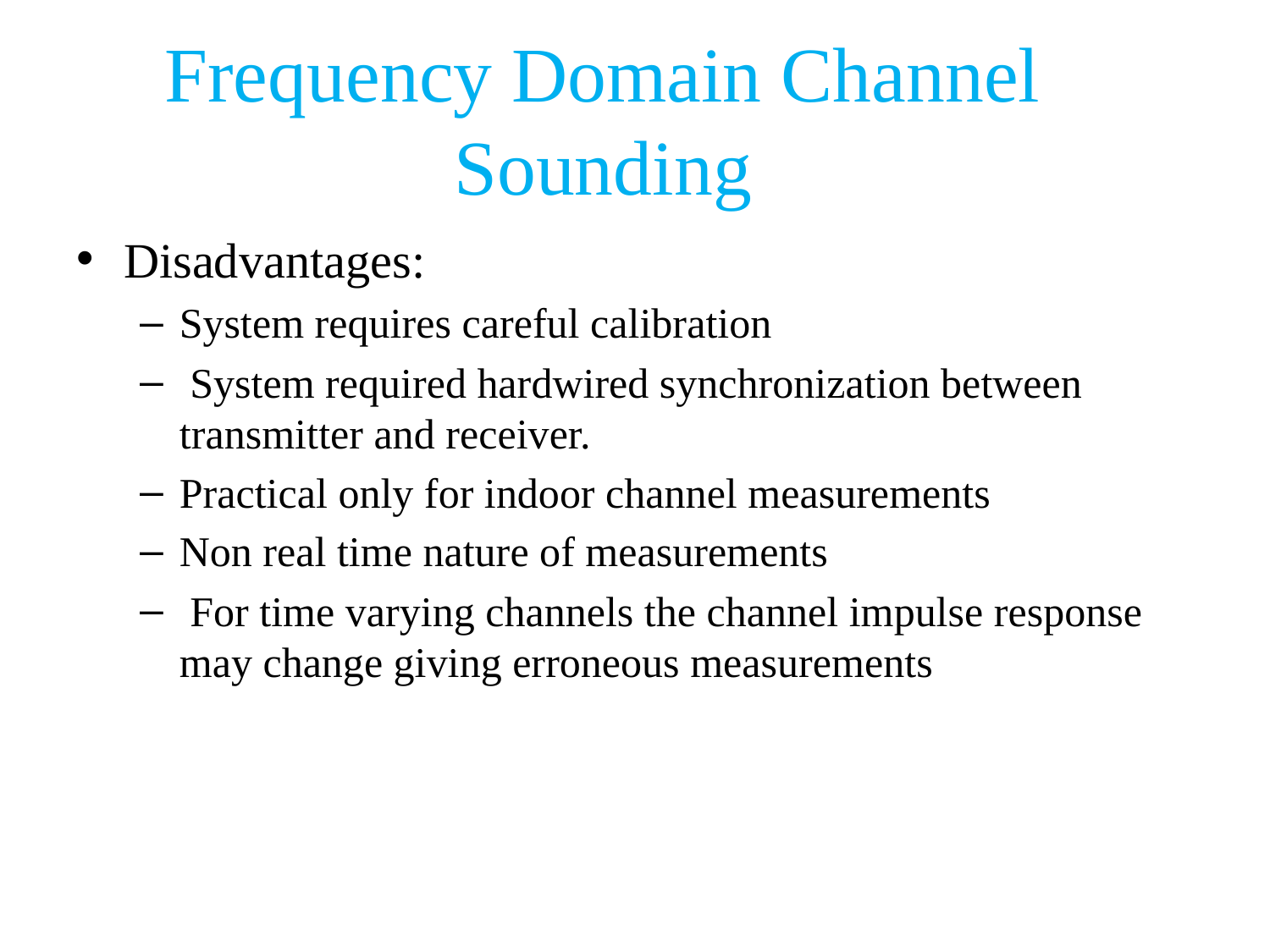

# Frequency Domain Channel Sounding
Disadvantages:
System requires careful calibration
 System required hardwired synchronization between transmitter and receiver.
Practical only for indoor channel measurements
Non real time nature of measurements
 For time varying channels the channel impulse response may change giving erroneous measurements